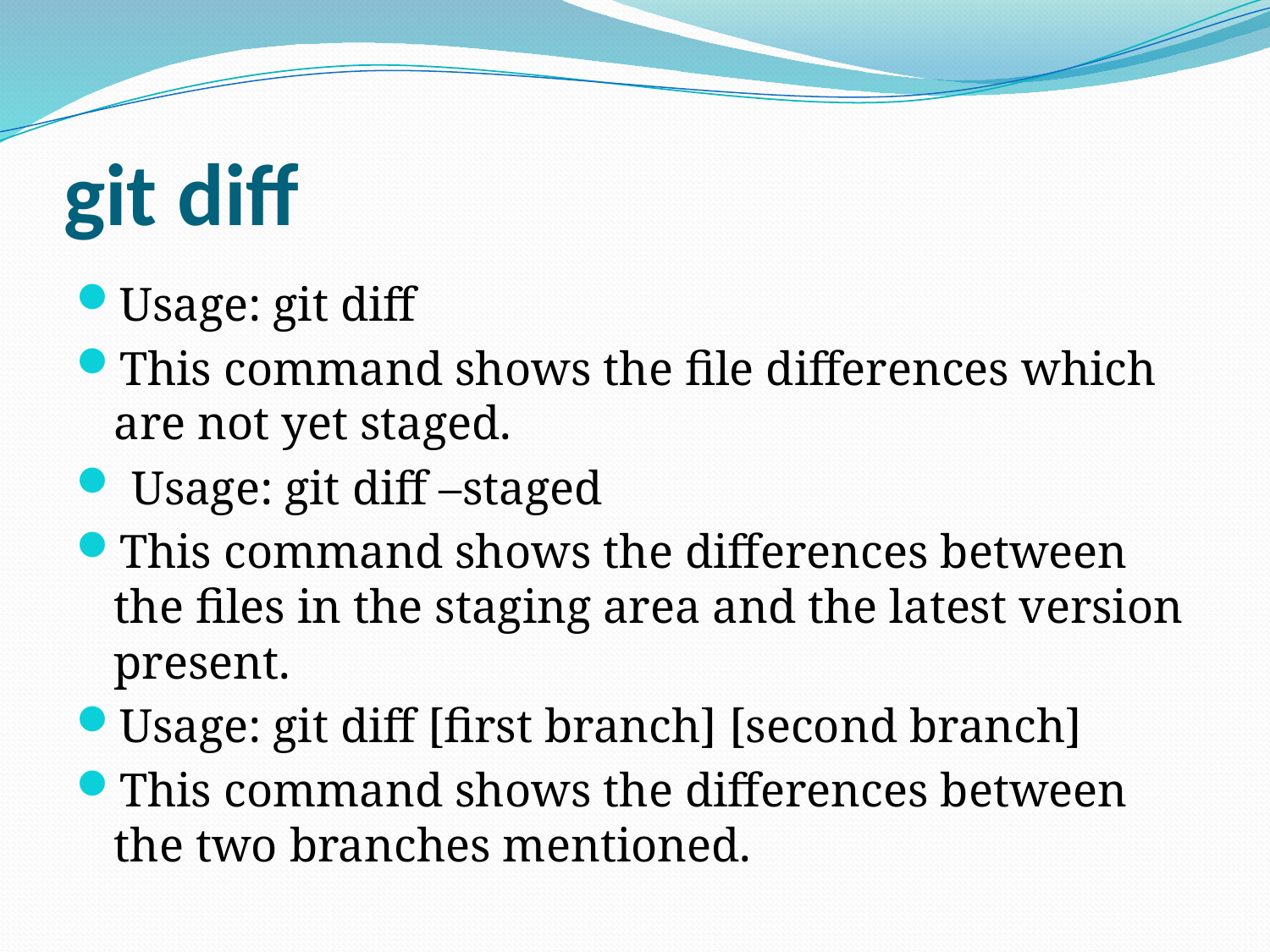

# git diff
Usage: git diff
This command shows the file differences which are not yet staged.
 Usage: git diff –staged
This command shows the differences between the files in the staging area and the latest version present.
Usage: git diff [first branch] [second branch]
This command shows the differences between the two branches mentioned.